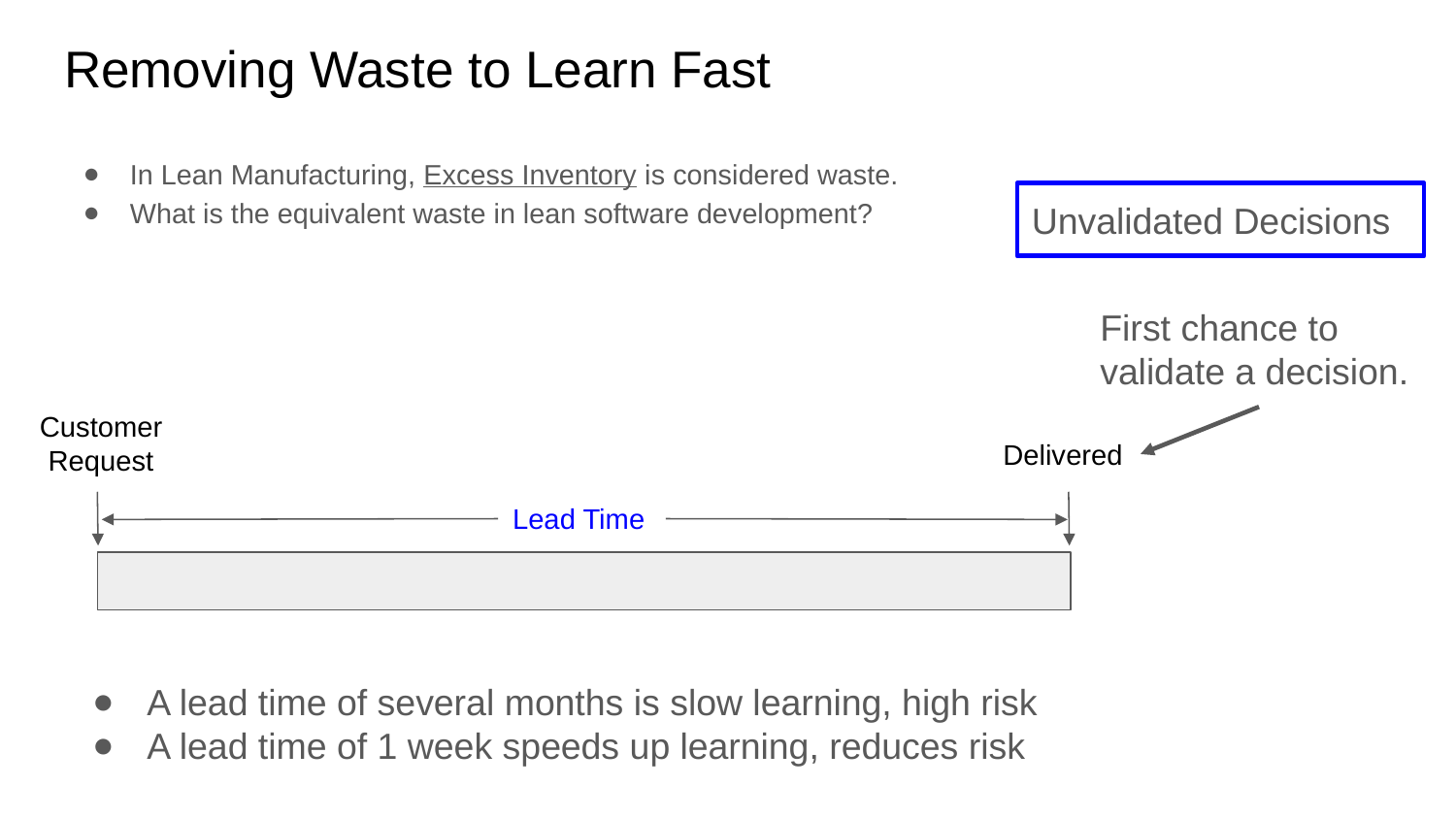

# Removing Waste to Learn Fast
In Lean Manufacturing, Excess Inventory is considered waste.
What is the equivalent waste in lean software development?
Unvalidated Decisions
First chance to validate a decision.
Customer Request
Delivered
Lead Time

A lead time of several months is slow learning, high risk
A lead time of 1 week speeds up learning, reduces risk